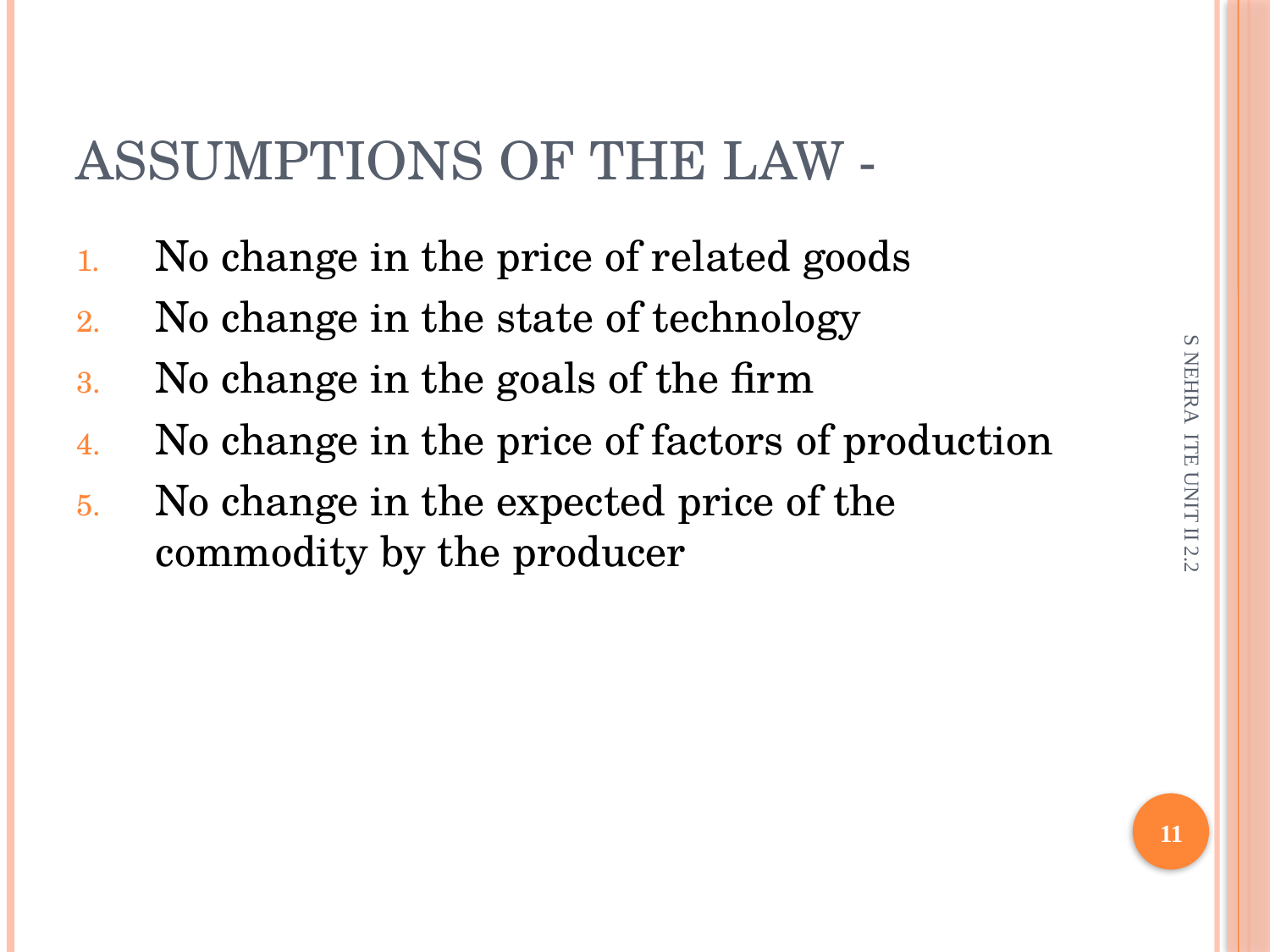

# Assumptions of the law -
No change in the price of related goods
No change in the state of technology
No change in the goals of the firm
No change in the price of factors of production
No change in the expected price of the commodity by the producer
S NEHRA  ITE UNIT II 2.2
11